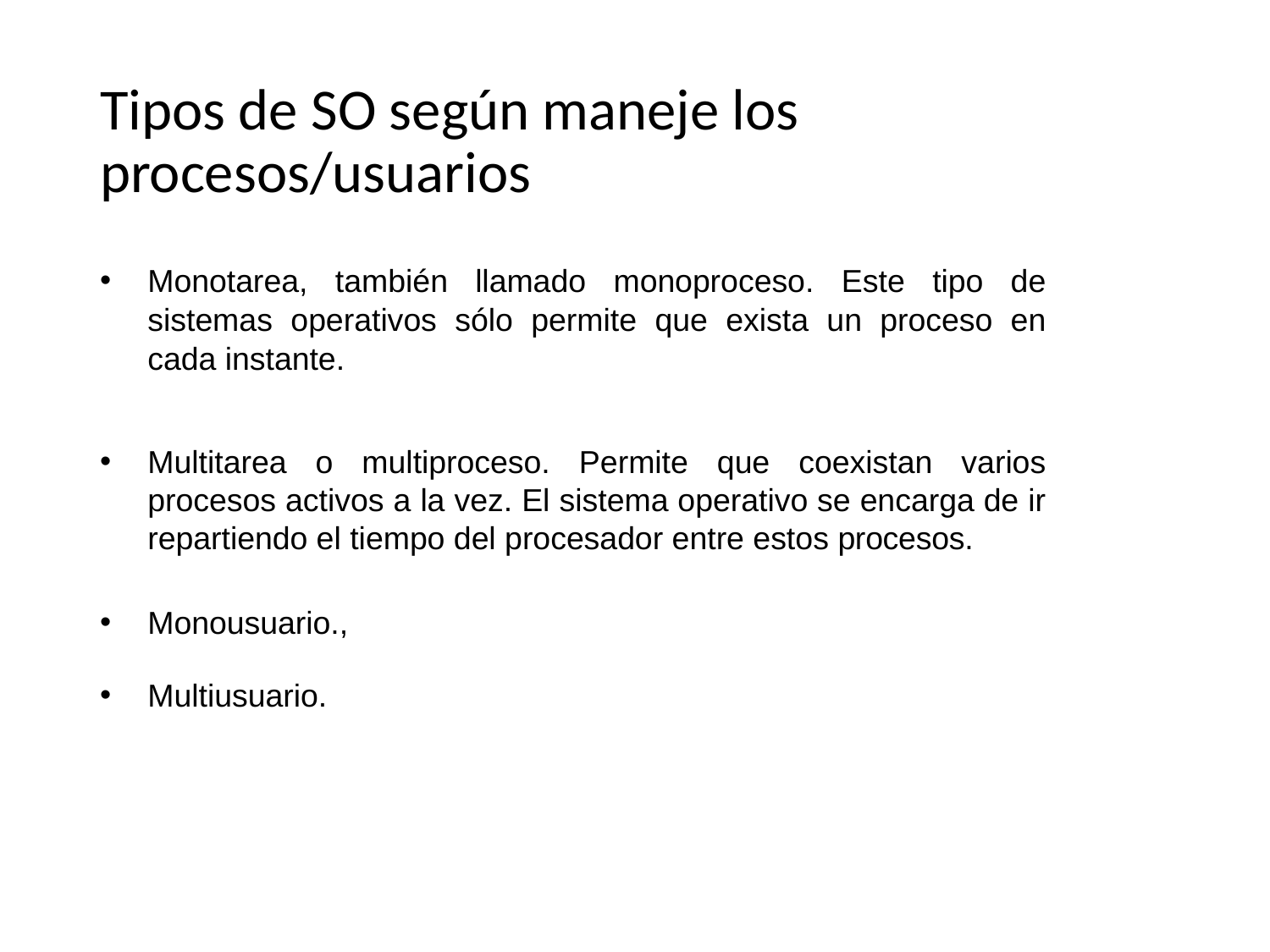

# Tipos de SO según maneje los procesos/usuarios
Monotarea, también llamado monoproceso. Este tipo de sistemas operativos sólo permite que exista un proceso en cada instante.

Multitarea o multiproceso. Permite que coexistan varios procesos activos a la vez. El sistema operativo se encarga de ir repartiendo el tiempo del procesador entre estos procesos.

Monousuario.,

Multiusuario.